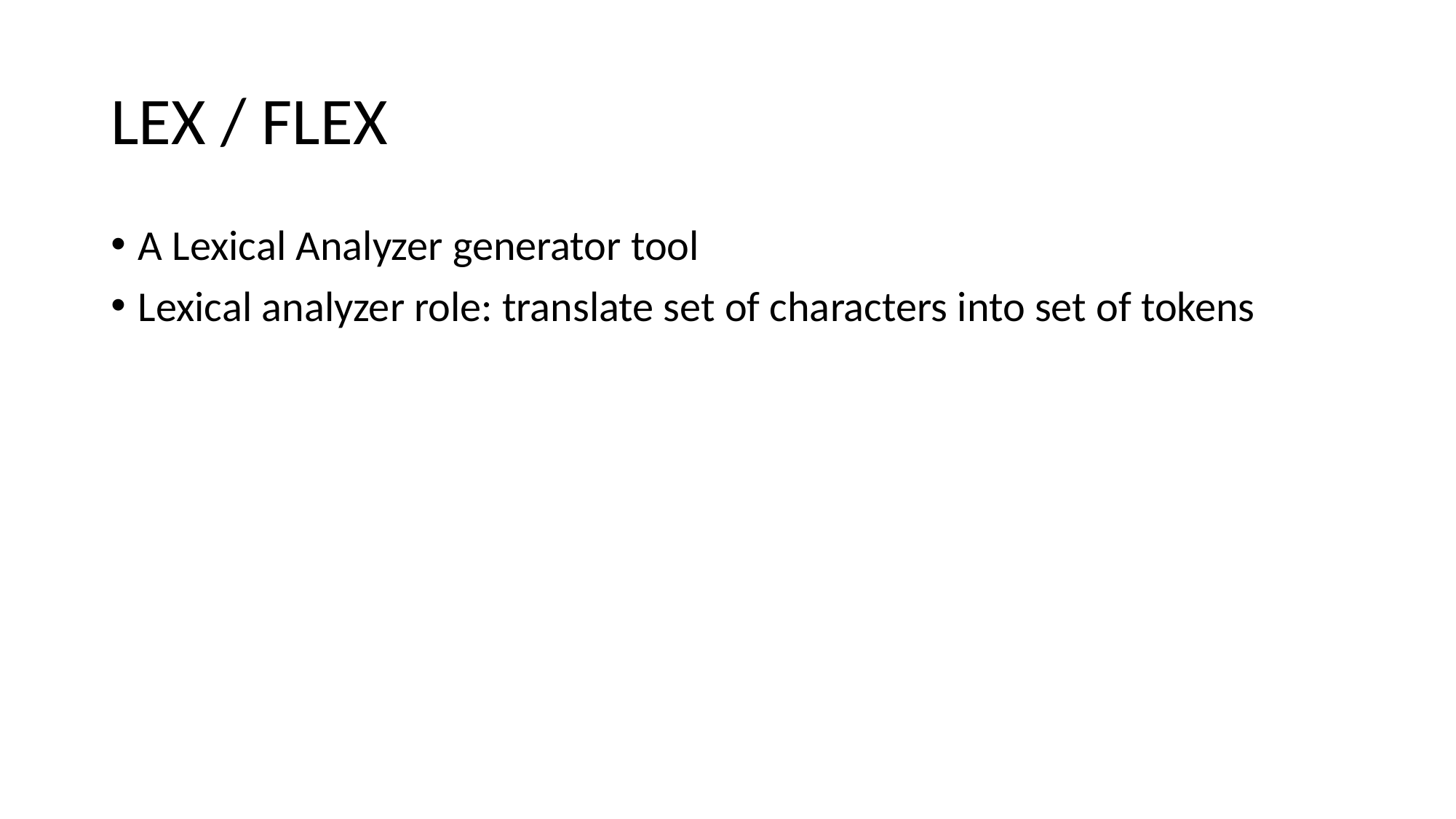

# LEX / FLEX
A Lexical Analyzer generator tool
Lexical analyzer role: translate set of characters into set of tokens